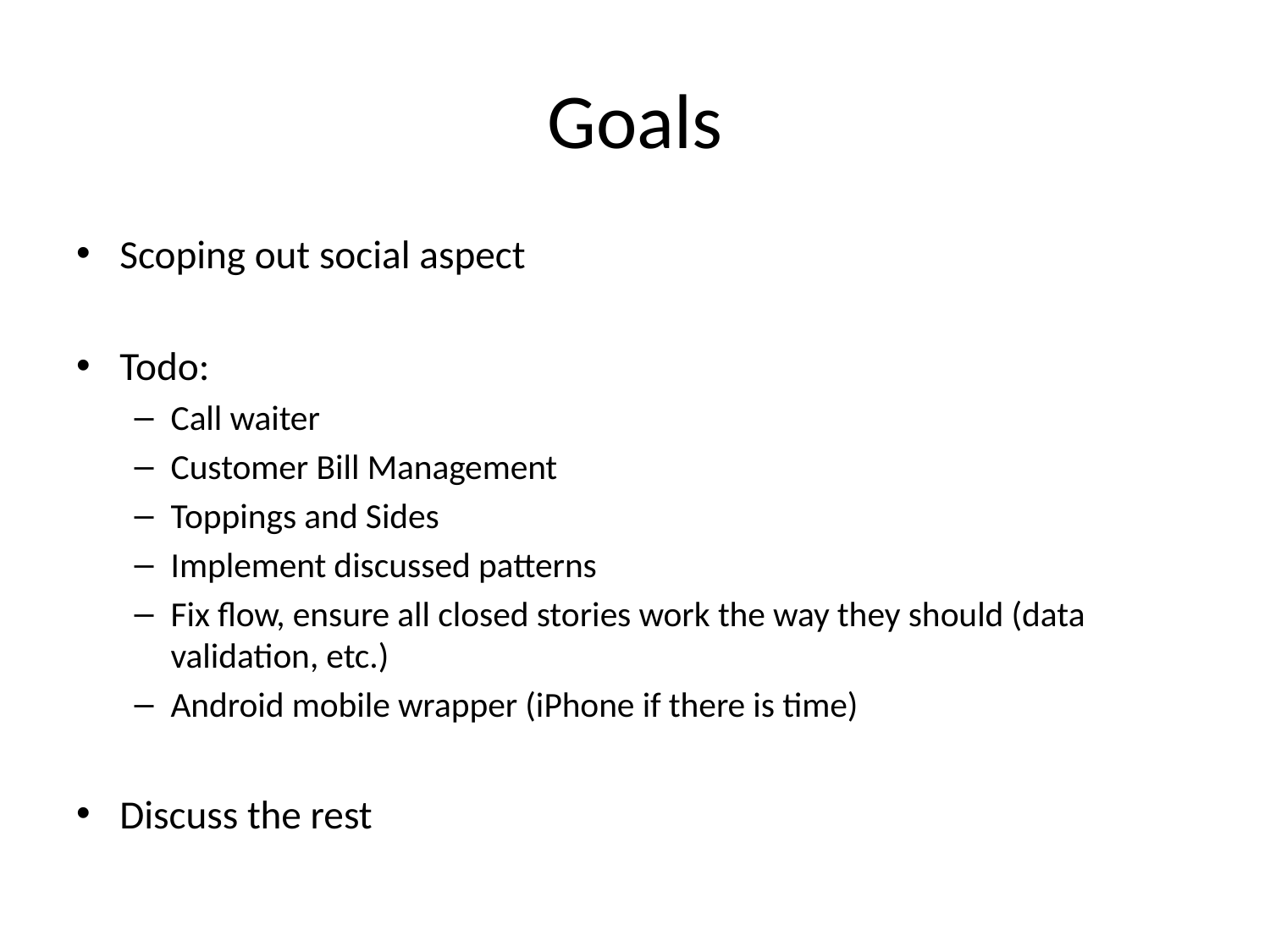

# Goals
Scoping out social aspect

Todo:
Call waiter
Customer Bill Management
Toppings and Sides
Implement discussed patterns
Fix flow, ensure all closed stories work the way they should (data validation, etc.)
Android mobile wrapper (iPhone if there is time)

Discuss the rest